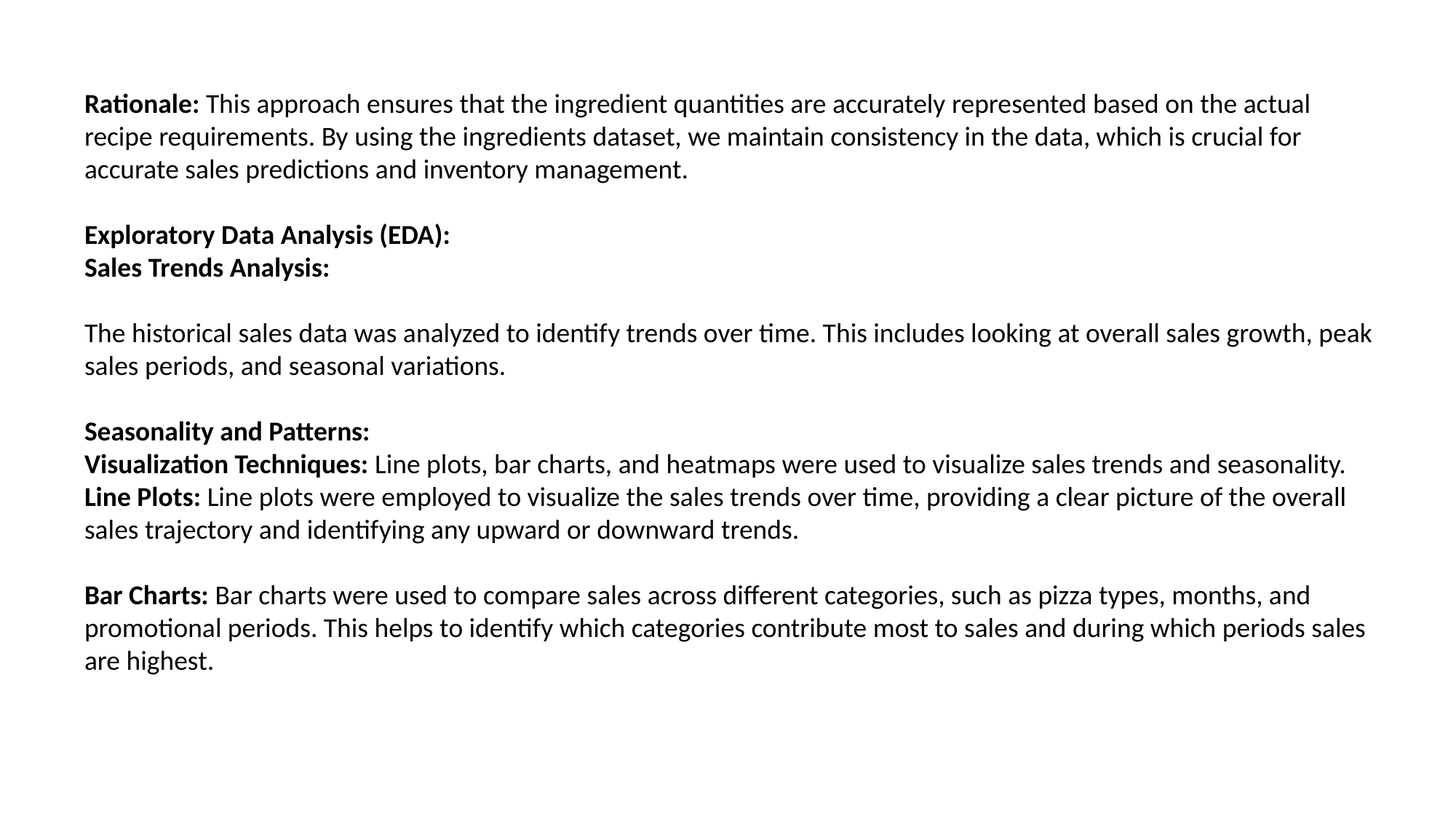

Rationale: This approach ensures that the ingredient quantities are accurately represented based on the actual recipe requirements. By using the ingredients dataset, we maintain consistency in the data, which is crucial for accurate sales predictions and inventory management.

Exploratory Data Analysis (EDA):
Sales Trends Analysis:

The historical sales data was analyzed to identify trends over time. This includes looking at overall sales growth, peak sales periods, and seasonal variations.

Seasonality and Patterns:
Visualization Techniques: Line plots, bar charts, and heatmaps were used to visualize sales trends and seasonality.
Line Plots: Line plots were employed to visualize the sales trends over time, providing a clear picture of the overall sales trajectory and identifying any upward or downward trends.

Bar Charts: Bar charts were used to compare sales across different categories, such as pizza types, months, and promotional periods. This helps to identify which categories contribute most to sales and during which periods sales are highest.